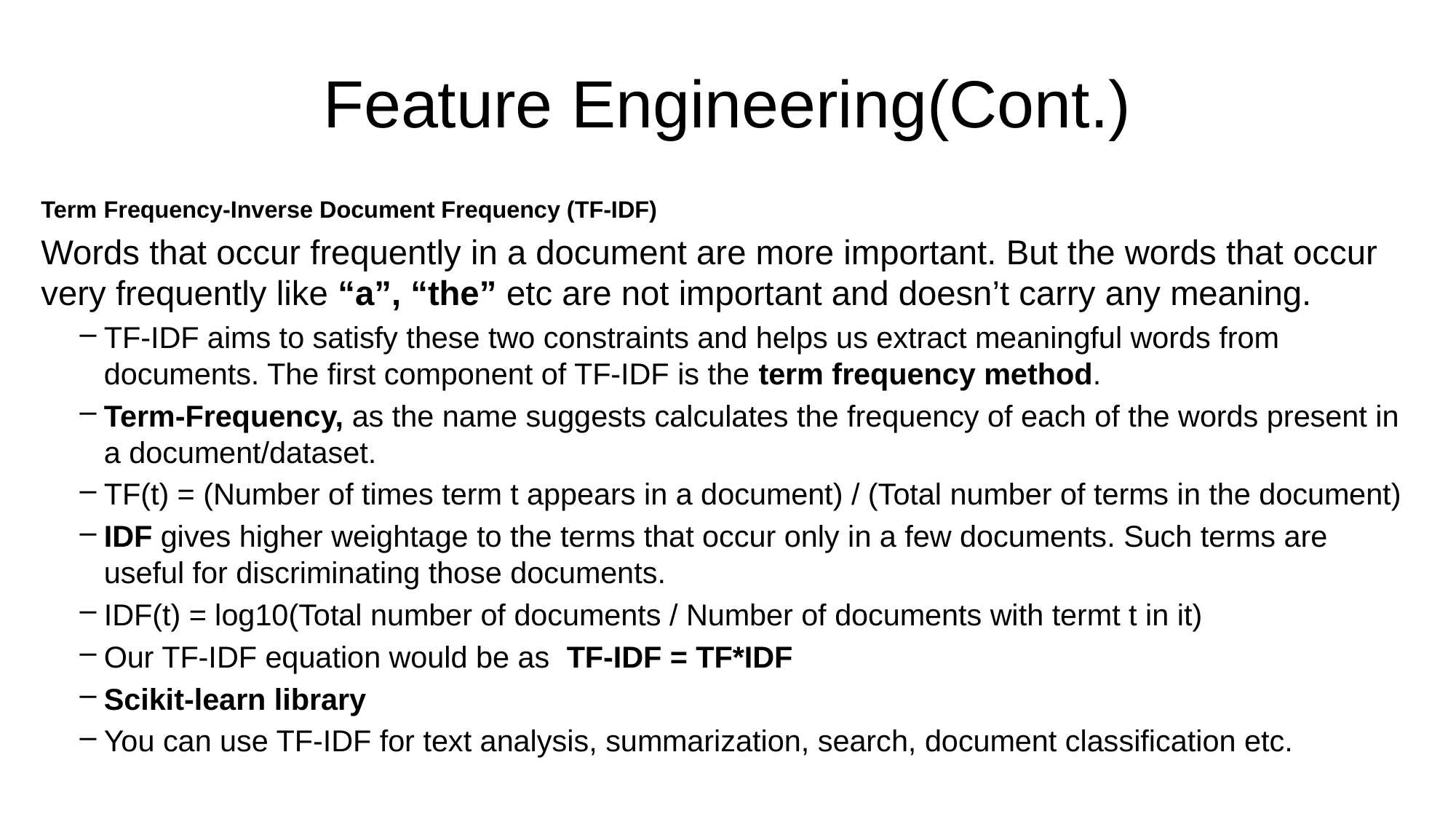

# Feature Engineering(Cont.)
Term Frequency-Inverse Document Frequency (TF-IDF)
Words that occur frequently in a document are more important. But the words that occur very frequently like “a”, “the” etc are not important and doesn’t carry any meaning.
TF-IDF aims to satisfy these two constraints and helps us extract meaningful words from documents. The first component of TF-IDF is the term frequency method.
Term-Frequency, as the name suggests calculates the frequency of each of the words present in a document/dataset.
TF(t) = (Number of times term t appears in a document) / (Total number of terms in the document)
IDF gives higher weightage to the terms that occur only in a few documents. Such terms are useful for discriminating those documents.
IDF(t) = log10(Total number of documents / Number of documents with termt t in it)
Our TF-IDF equation would be as  TF-IDF = TF*IDF
Scikit-learn library
You can use TF-IDF for text analysis, summarization, search, document classification etc.